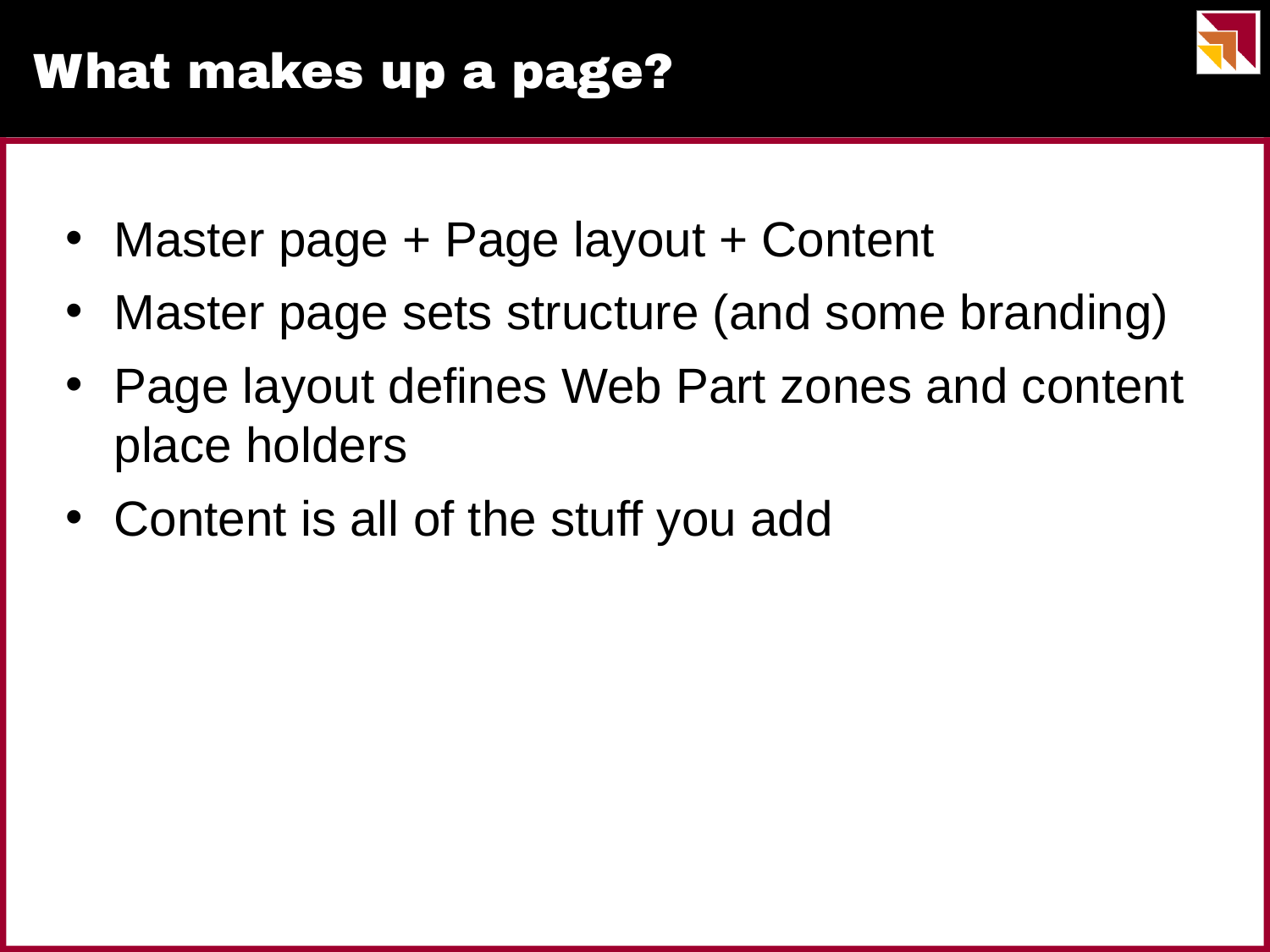

# What makes up a page?
Master page + Page layout + Content
Master page sets structure (and some branding)
Page layout defines Web Part zones and content place holders
Content is all of the stuff you add